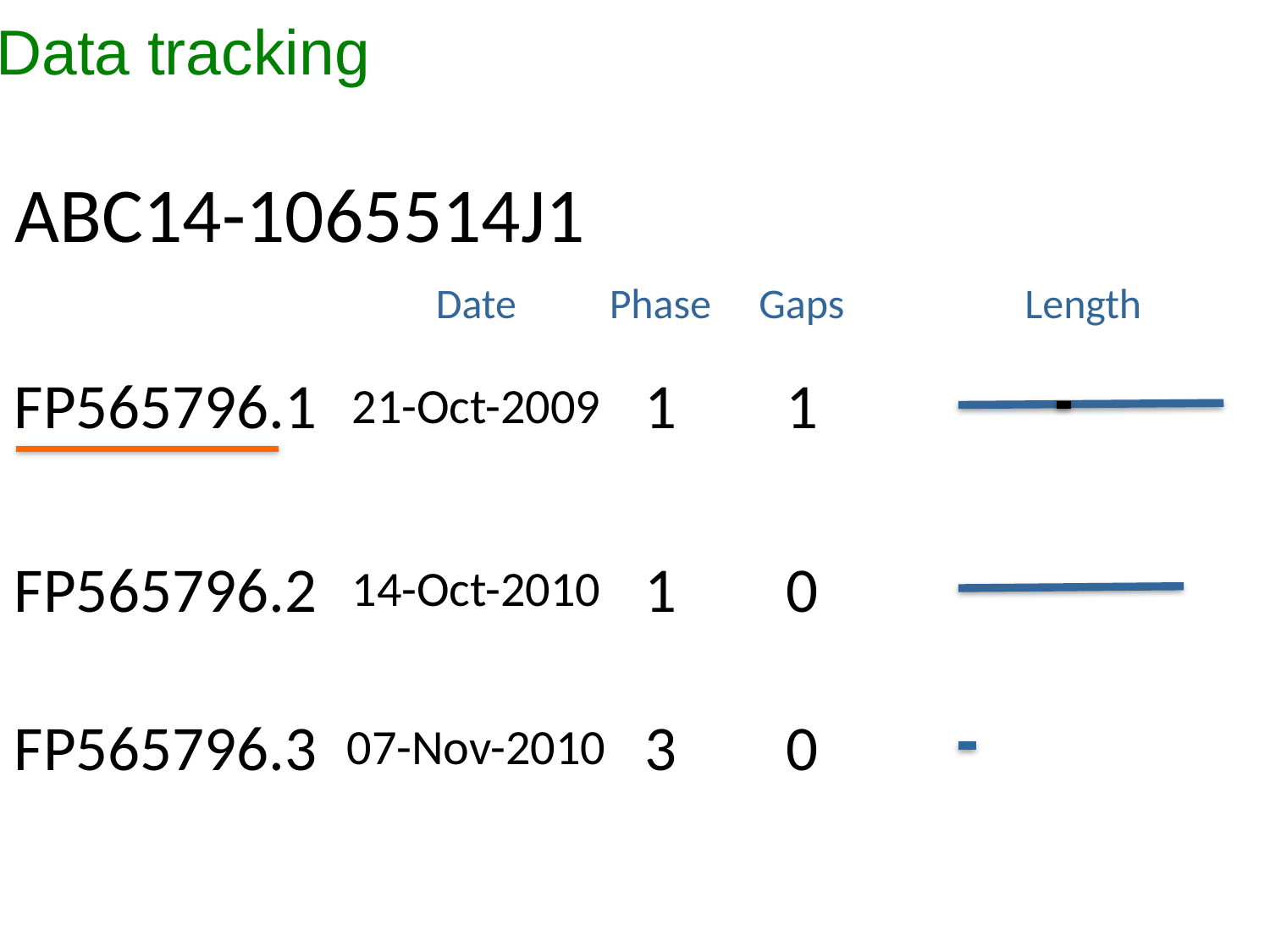

Data tracking
ABC14-1065514J1
Date
Phase
Gaps
Length
FP565796.1
1
1
21-Oct-2009
FP565796.2
1
0
14-Oct-2010
FP565796.3
3
0
07-Nov-2010